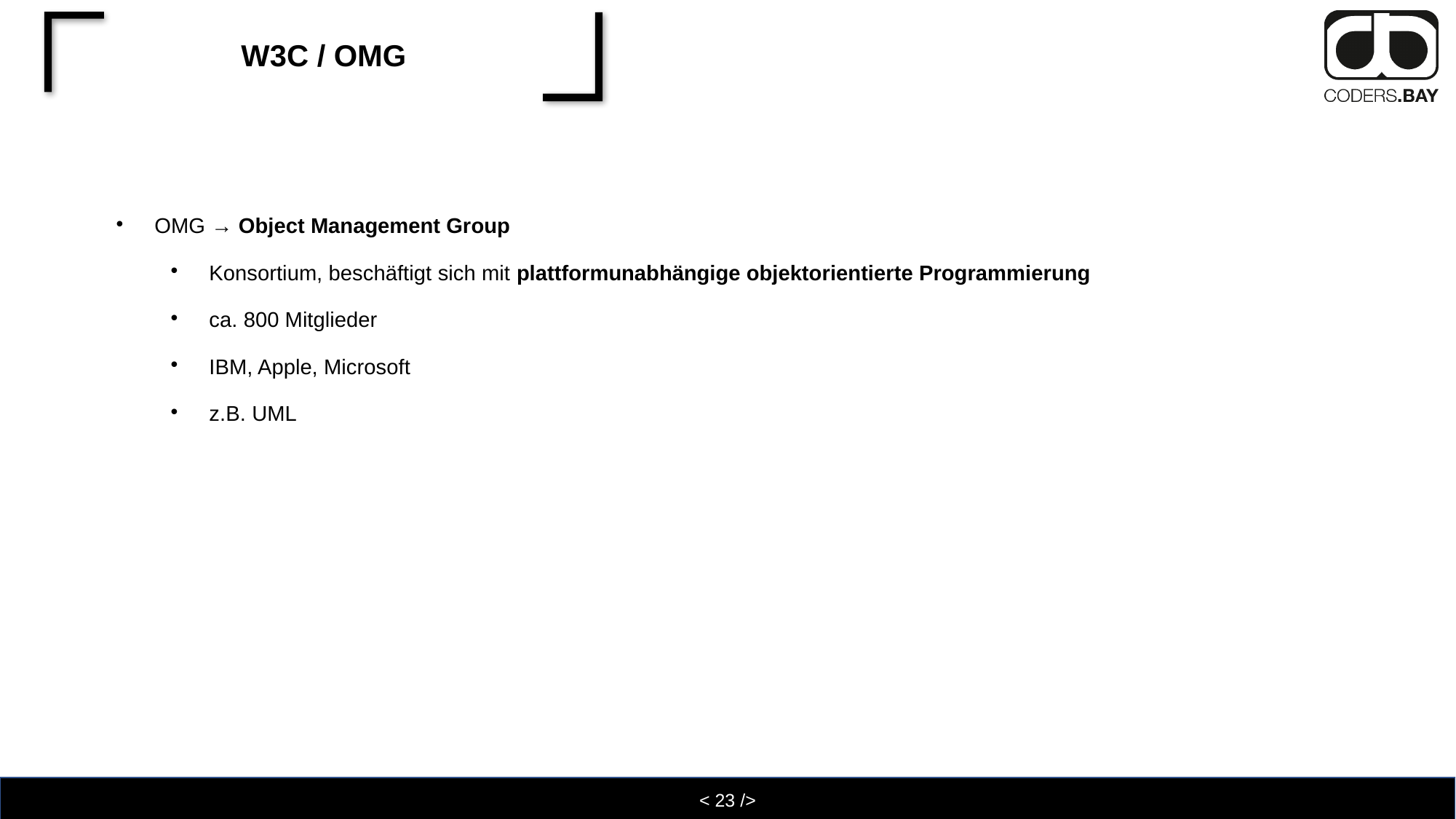

# W3C / OMG
OMG → Object Management Group
Konsortium, beschäftigt sich mit plattformunabhängige objektorientierte Programmierung
ca. 800 Mitglieder
IBM, Apple, Microsoft
z.B. UML